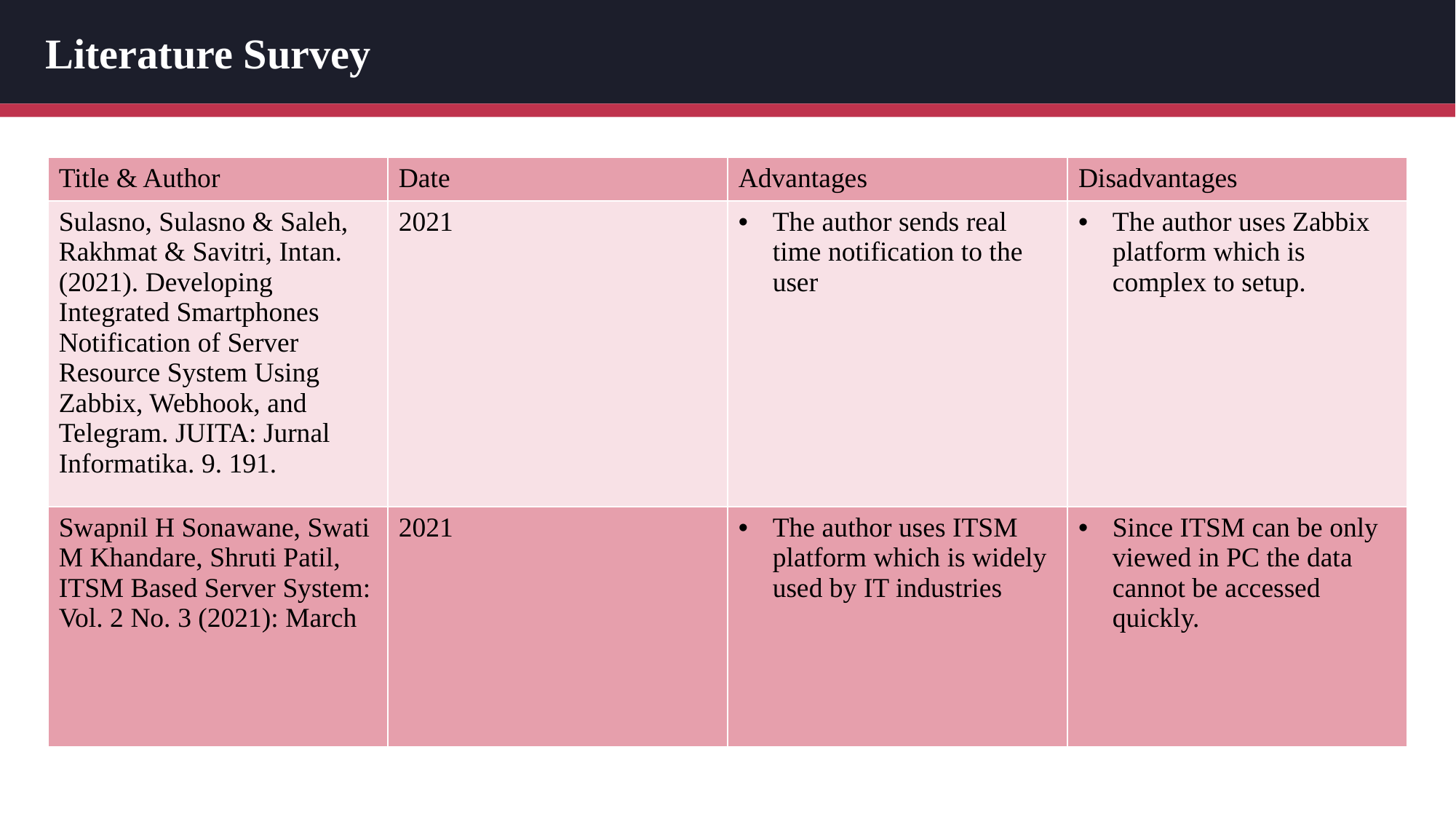

Literature Survey

| Title & Author | Date | Advantages | Disadvantages |
| --- | --- | --- | --- |
| Sulasno, Sulasno & Saleh, Rakhmat & Savitri, Intan. (2021). Developing Integrated Smartphones Notification of Server Resource System Using Zabbix, Webhook, and Telegram. JUITA: Jurnal Informatika. 9. 191. | 2021 | The author sends real time notification to the user | The author uses Zabbix platform which is complex to setup. |
| Swapnil H Sonawane, Swati M Khandare, Shruti Patil, ITSM Based Server System: Vol. 2 No. 3 (2021): March | 2021 | The author uses ITSM platform which is widely used by IT industries | Since ITSM can be only viewed in PC the data cannot be accessed quickly. |